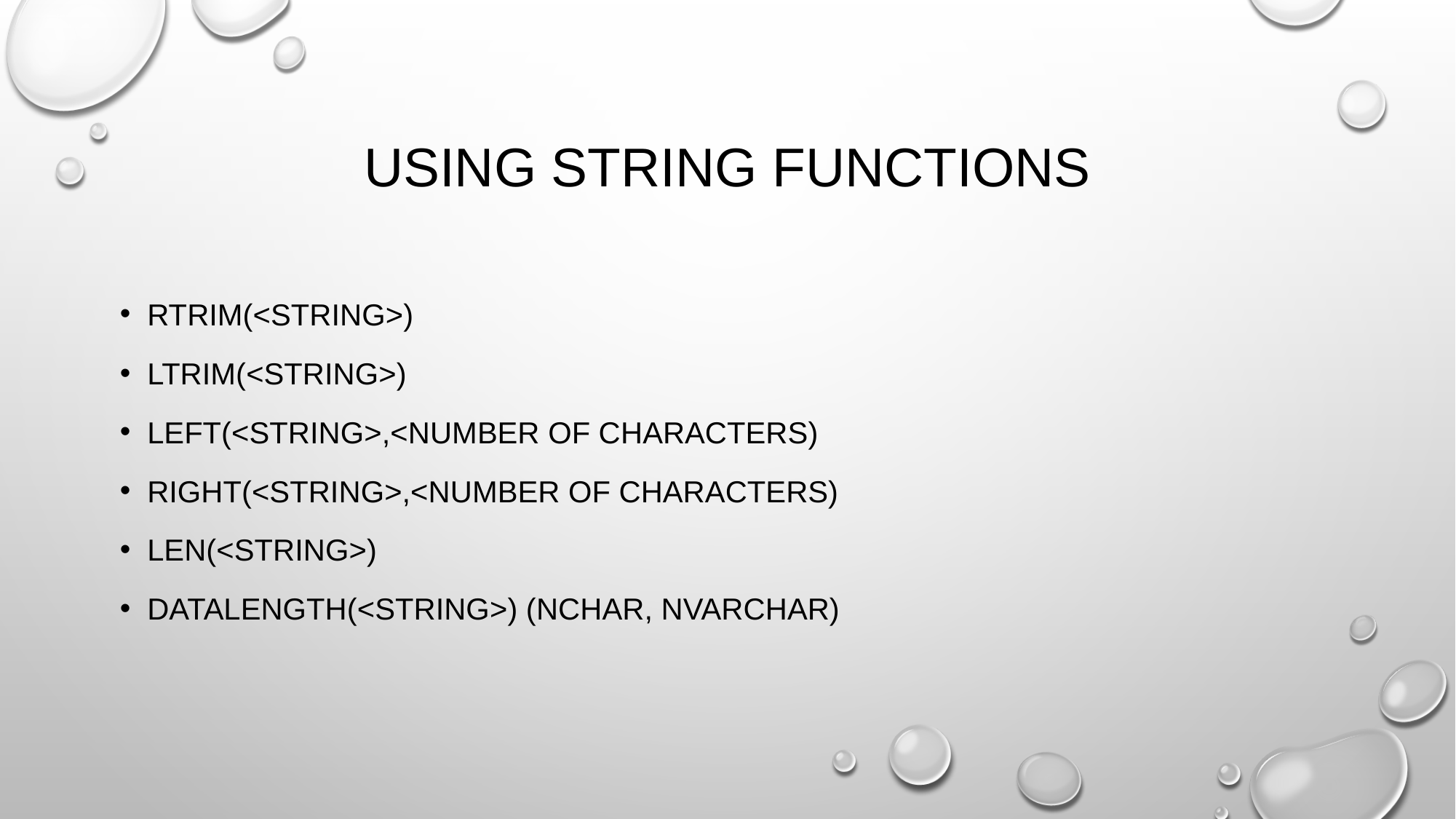

# Using String Functions
RTRIM(<string>)
LTRIM(<string>)
LEFT(<string>,<number of characters)
RIGHT(<string>,<number of characters)
LEN(<string>)
DATALENGTH(<string>) (nchar, nvarchar)